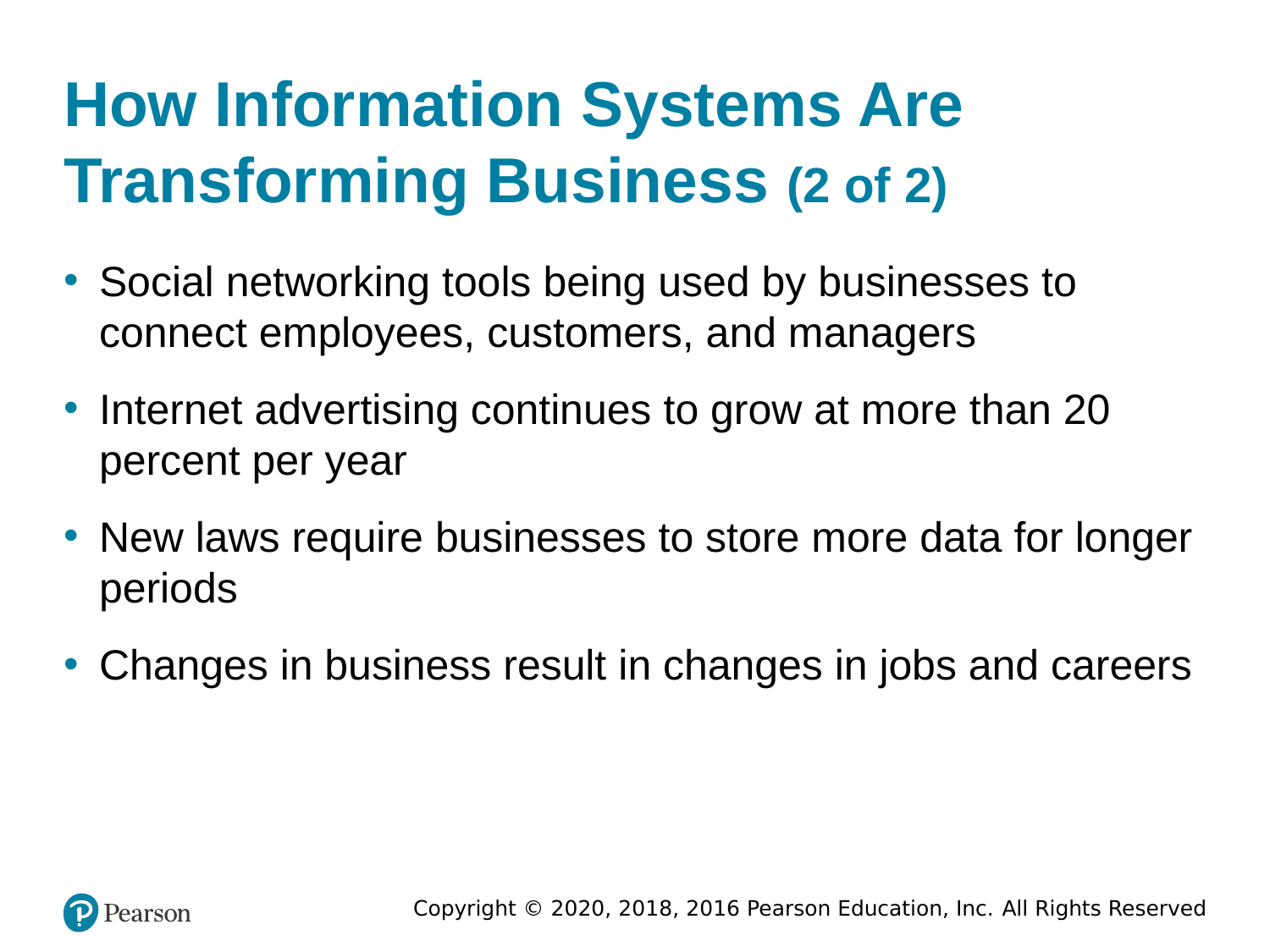

# How Information Systems Are Transforming Business (2 of 2)
Social networking tools being used by businesses to connect employees, customers, and managers
Internet advertising continues to grow at more than 20 percent per year
New laws require businesses to store more data for longer periods
Changes in business result in changes in jobs and careers